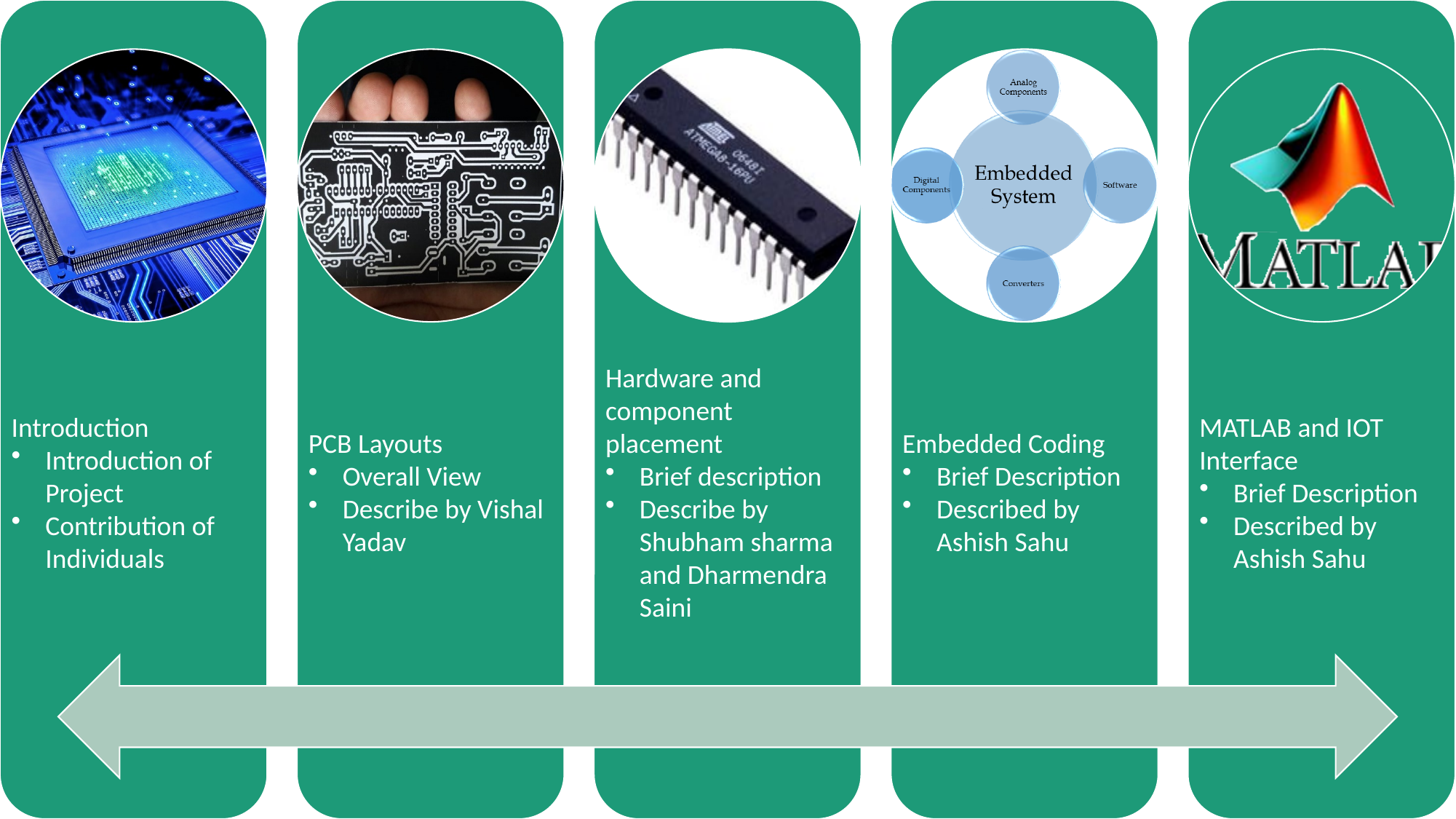

Introduction
Introduction of Project
Contribution of Individuals
PCB Layouts
Overall View
Describe by Vishal Yadav
Hardware and component placement
Brief description
Describe by Shubham sharma and Dharmendra Saini
Embedded Coding
Brief Description
Described by Ashish Sahu
MATLAB and IOT Interface
Brief Description
Described by Ashish Sahu